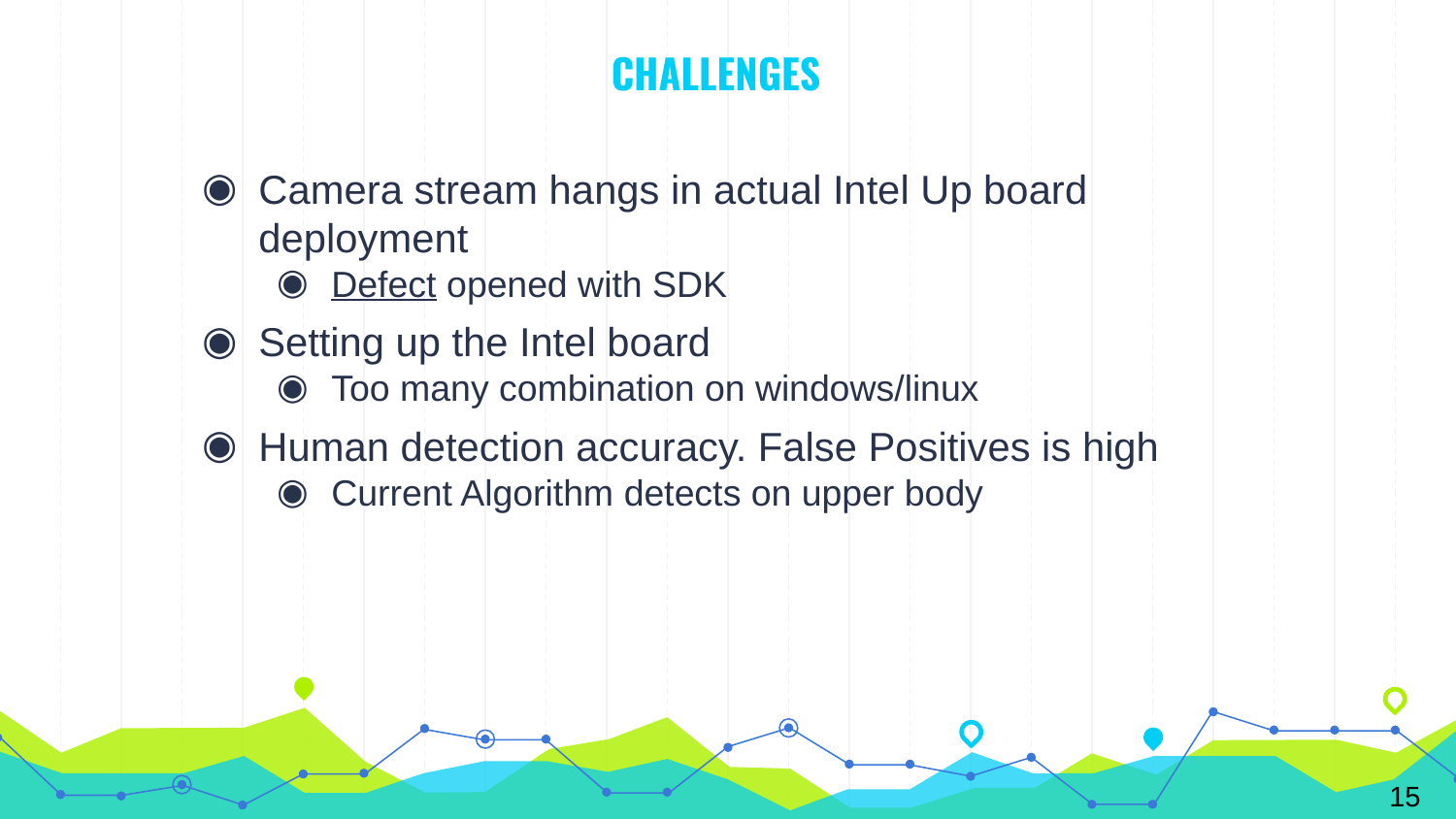

# CHALLENGES
Camera stream hangs in actual Intel Up board deployment
Defect opened with SDK
Setting up the Intel board
Too many combination on windows/linux
Human detection accuracy. False Positives is high
Current Algorithm detects on upper body
15